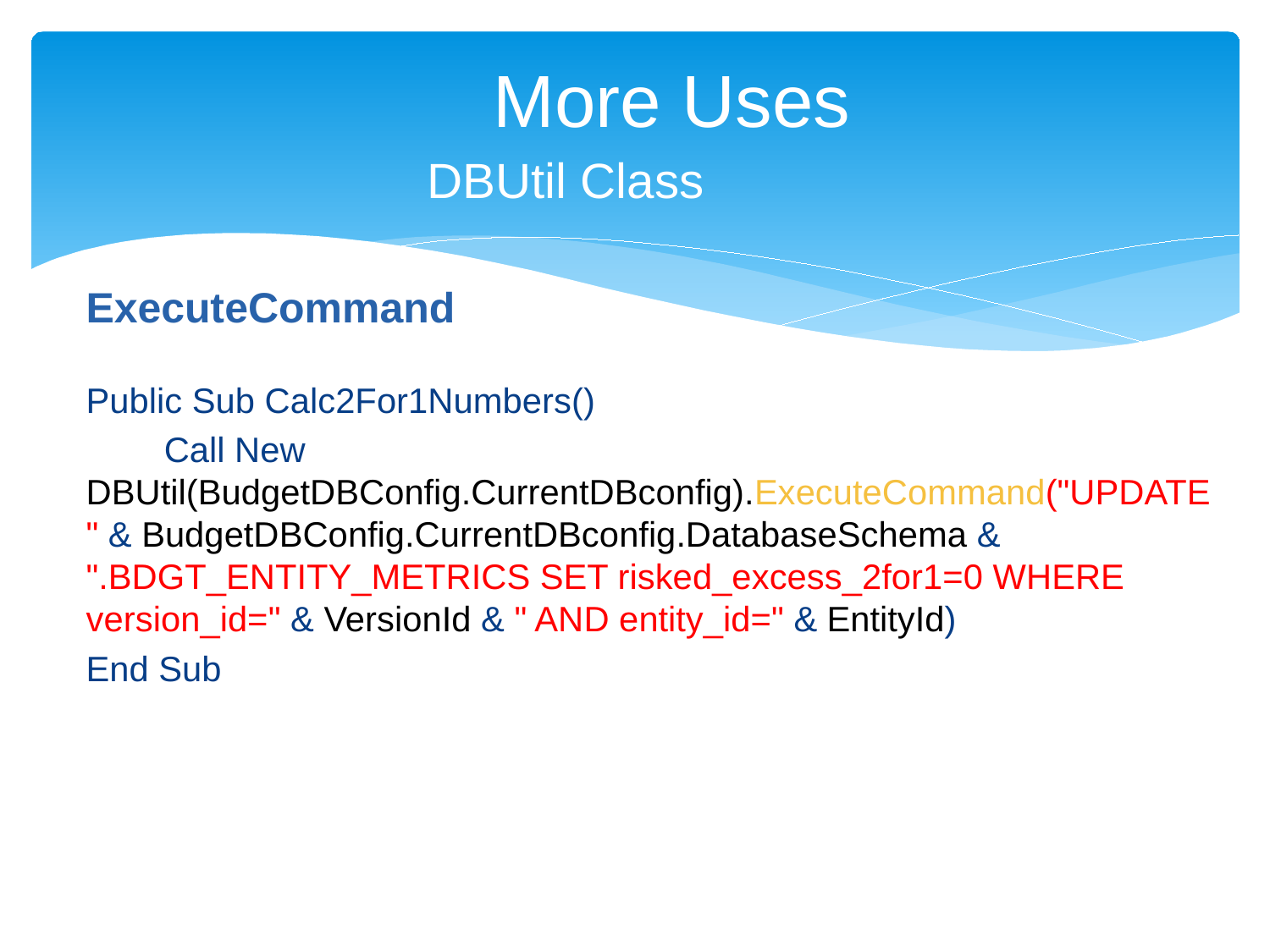

More Uses
# DBUtil Class
ExecuteCommand
Public Sub Calc2For1Numbers()
        Call New DBUtil(BudgetDBConfig.CurrentDBconfig).ExecuteCommand("UPDATE " & BudgetDBConfig.CurrentDBconfig.DatabaseSchema & ".BDGT_ENTITY_METRICS SET risked_excess_2for1=0 WHERE version_id=" & VersionId & " AND entity_id=" & EntityId)
End Sub